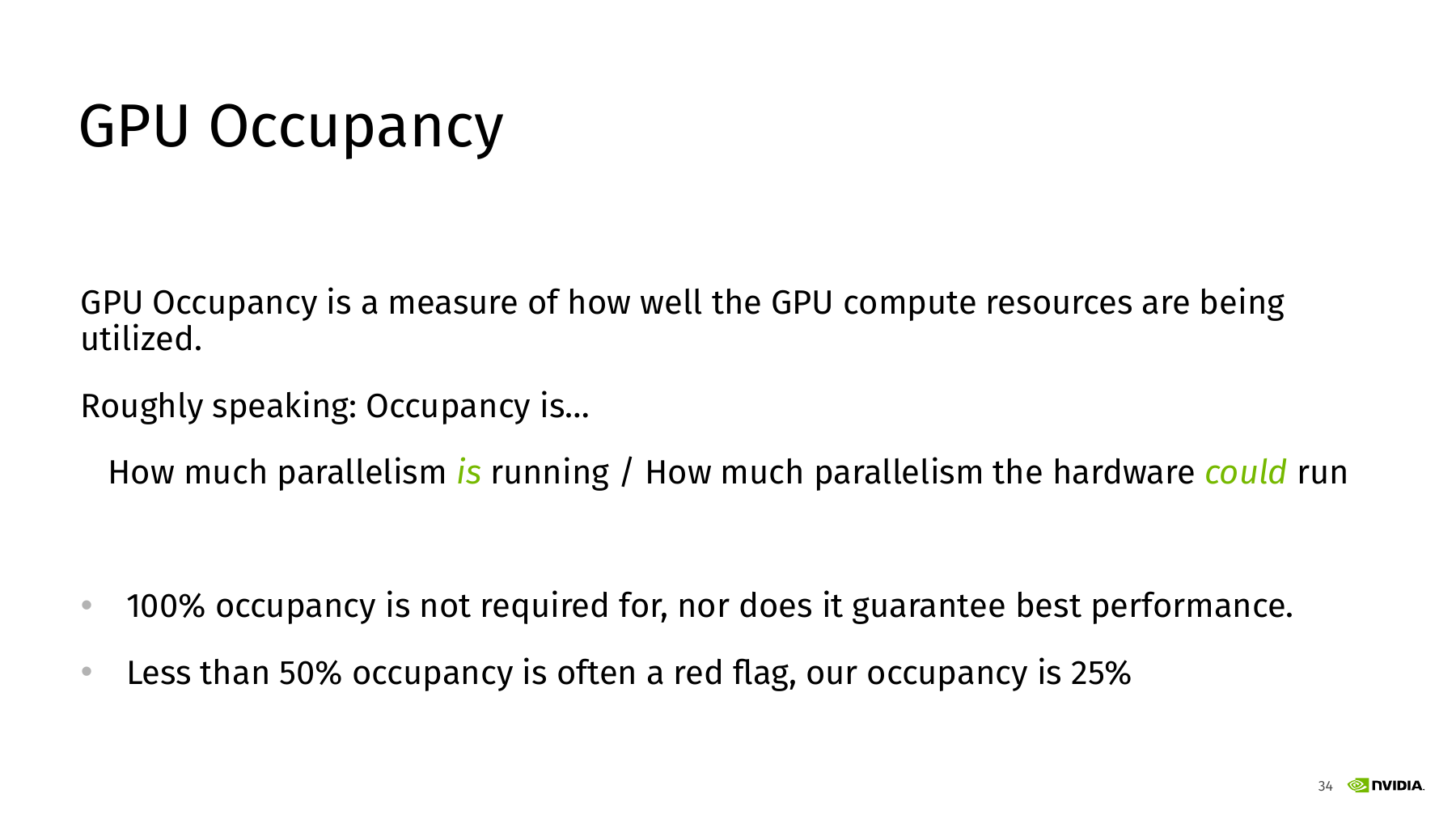

# GPU Occupancy

GPU Occupancy is a measure of how well the GPU compute resources are being utilized.
Roughly speaking: Occupancy is…
How much parallelism is running / How much parallelism the hardware could run

100% occupancy is not required for, nor does it guarantee best performance.
Less than 50% occupancy is often a red flag, our occupancy is 25%